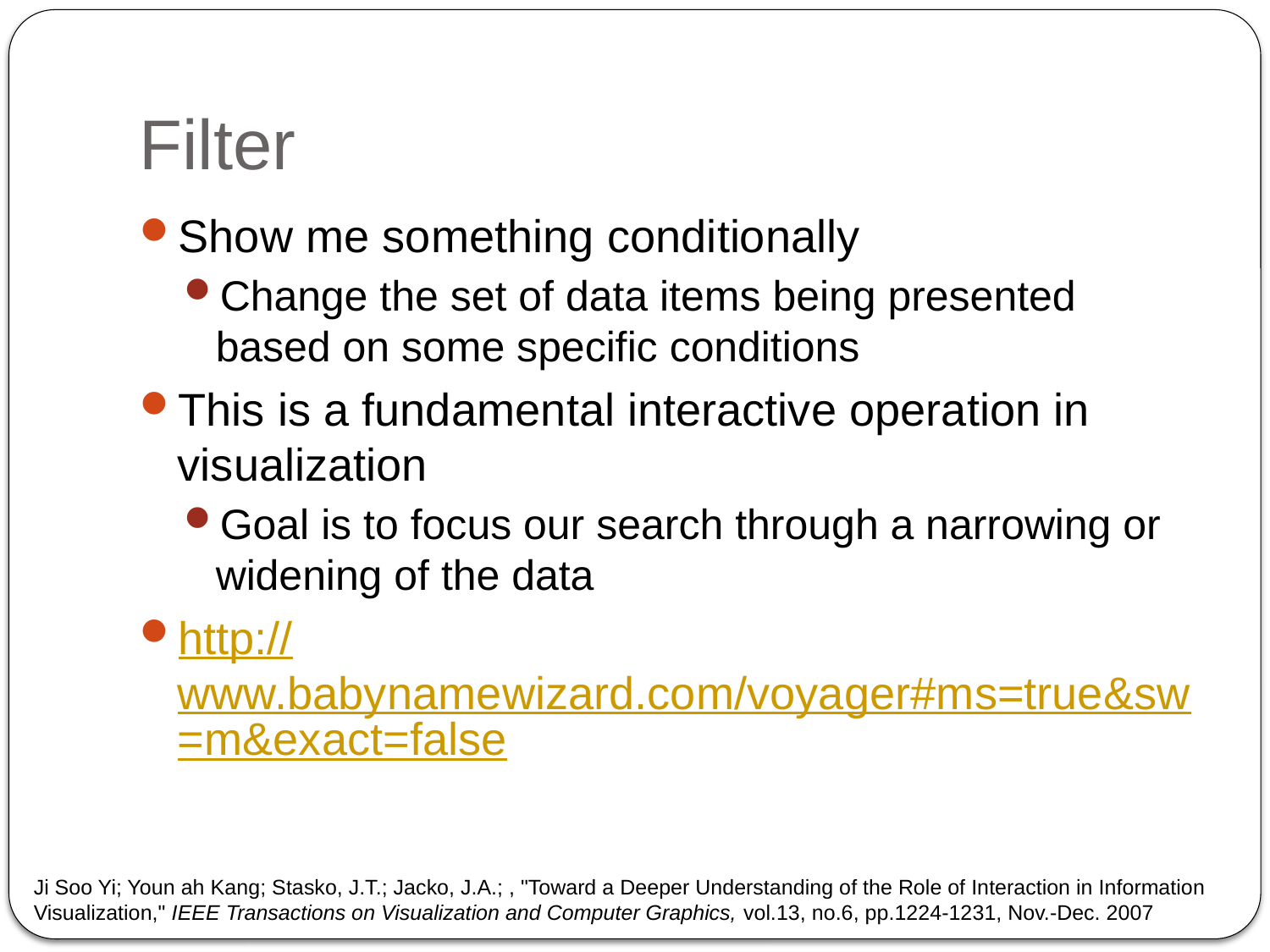

# Filter
Show me something conditionally
Change the set of data items being presented based on some specific conditions
This is a fundamental interactive operation in visualization
Goal is to focus our search through a narrowing or widening of the data
http://www.babynamewizard.com/voyager#ms=true&sw=m&exact=false

Ji Soo Yi; Youn ah Kang; Stasko, J.T.; Jacko, J.A.; , "Toward a Deeper Understanding of the Role of Interaction in Information Visualization," IEEE Transactions on Visualization and Computer Graphics, vol.13, no.6, pp.1224-1231, Nov.-Dec. 2007